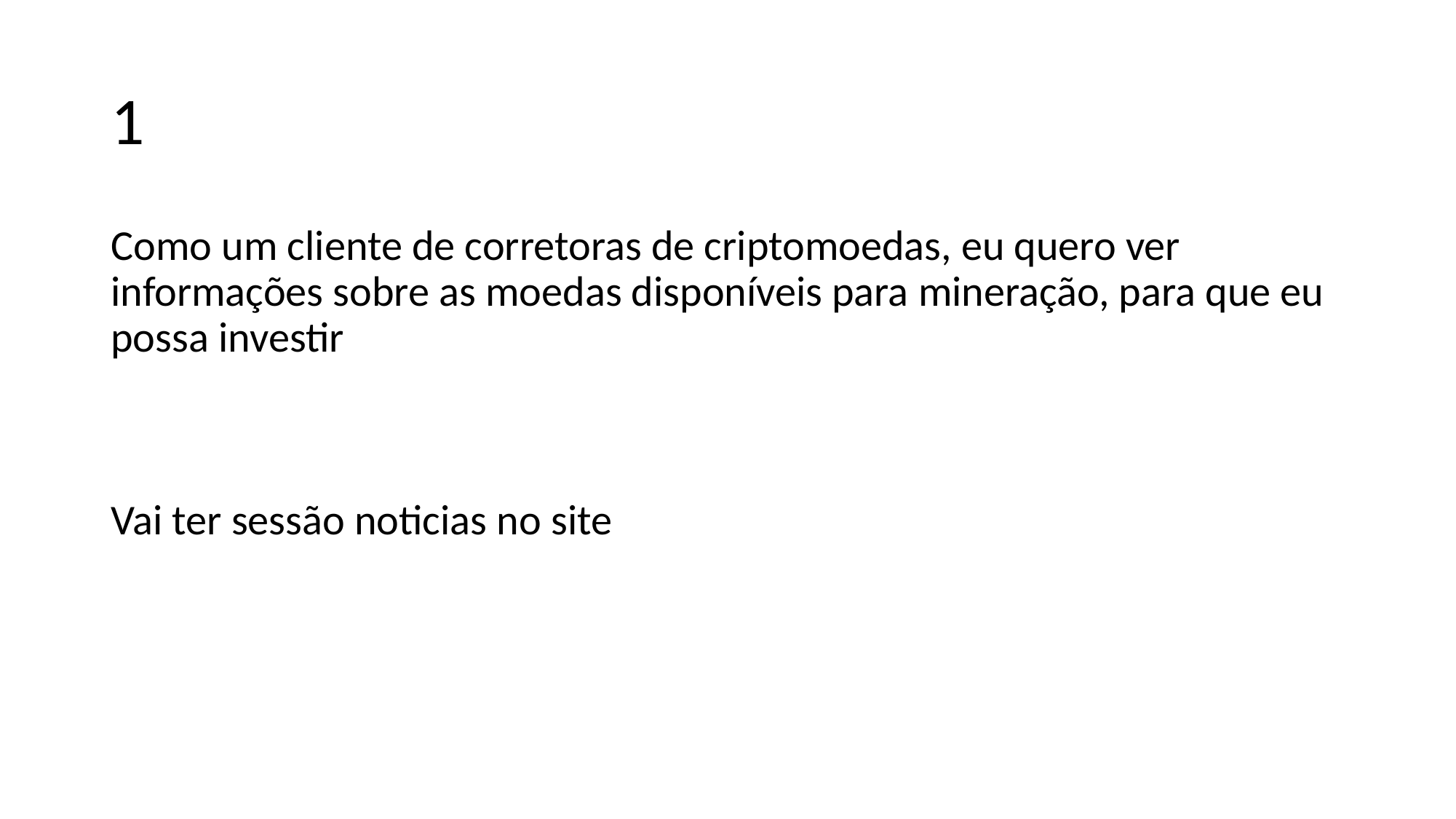

# 1
Como um cliente de corretoras de criptomoedas, eu quero ver informações sobre as moedas disponíveis para mineração, para que eu possa investir

Vai ter sessão noticias no site